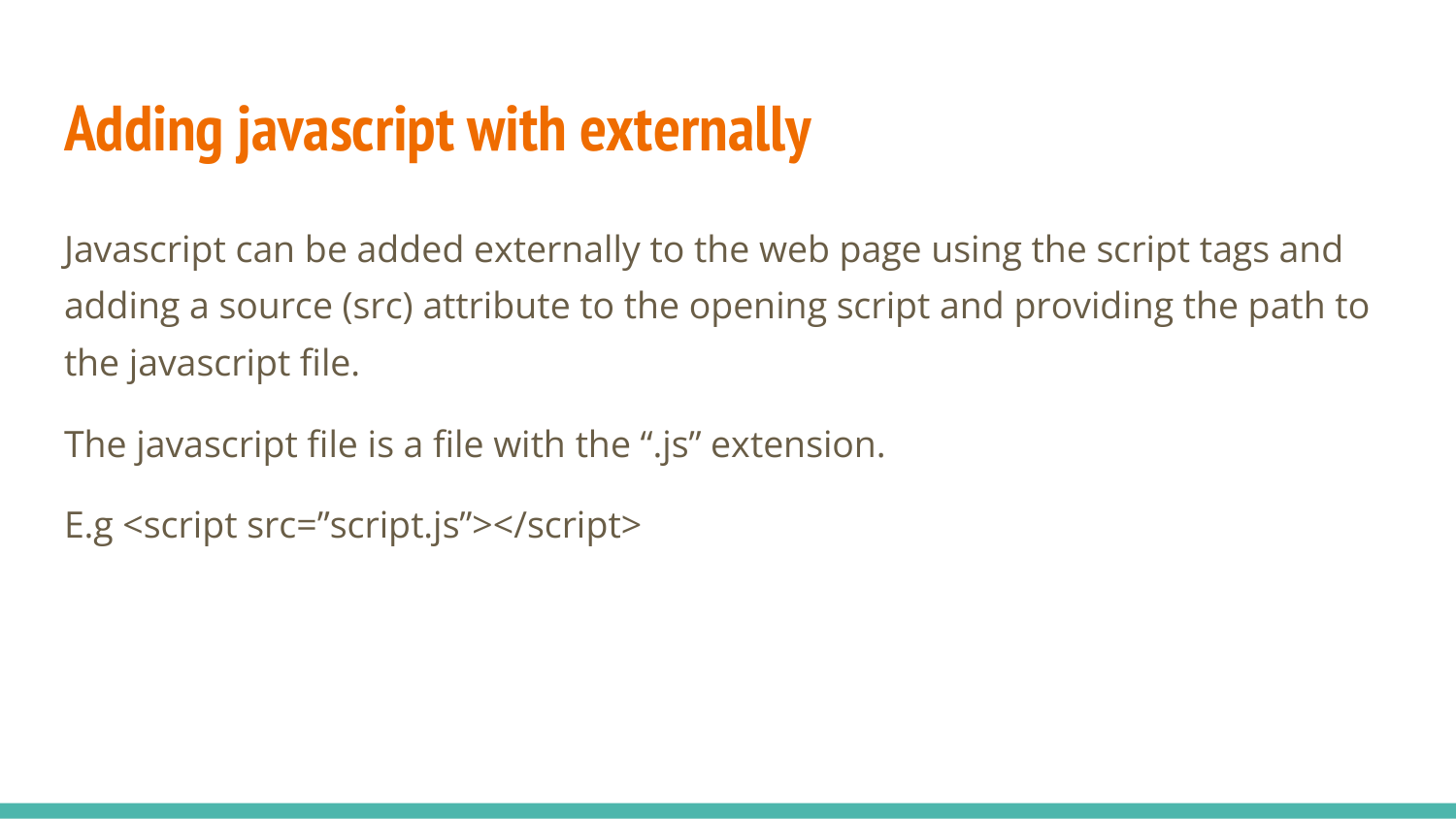

# Adding javascript with externally
Javascript can be added externally to the web page using the script tags and adding a source (src) attribute to the opening script and providing the path to the javascript file.
The javascript file is a file with the “.js” extension.
E.g <script src=”script.js”></script>